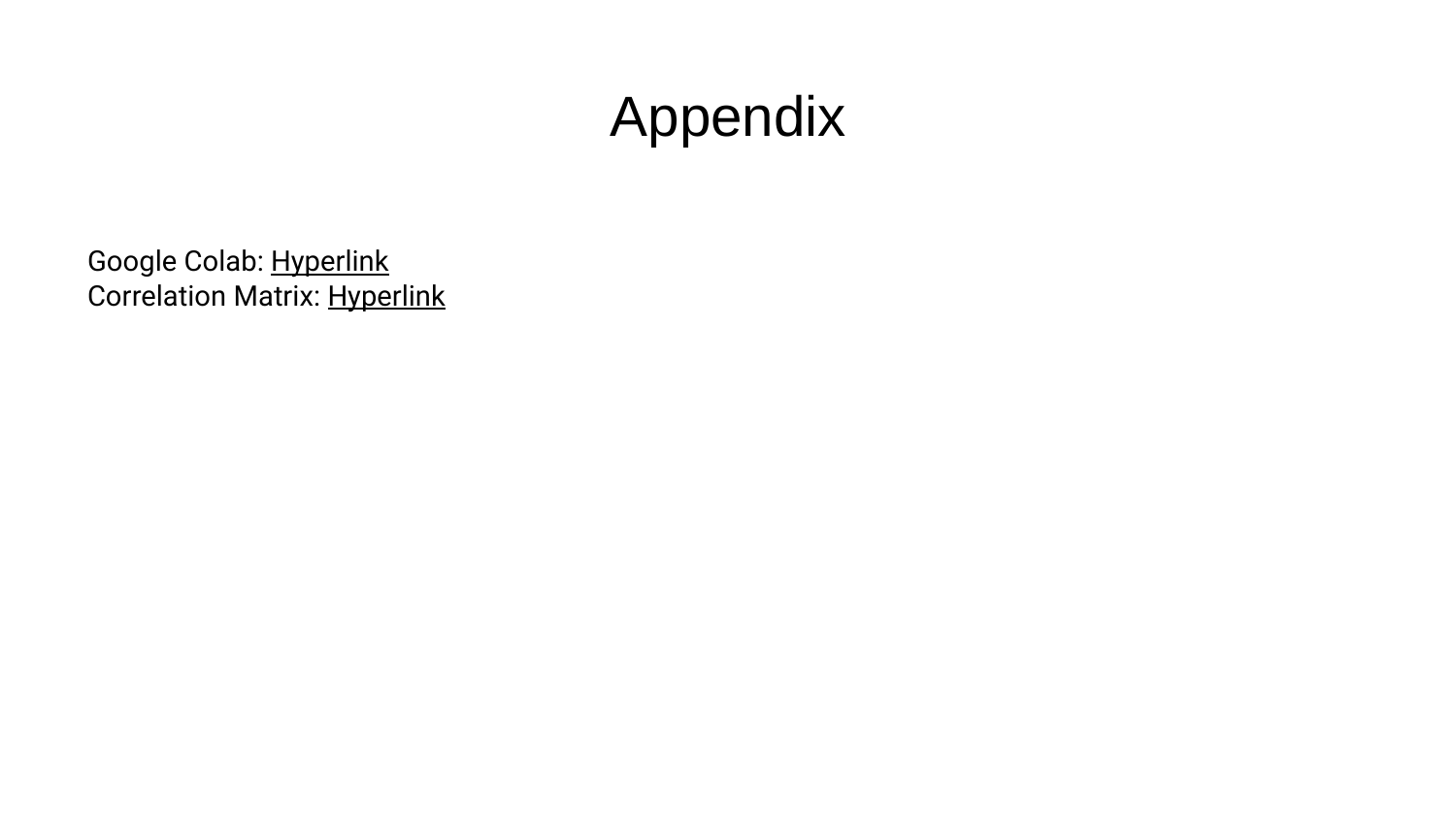

# Appendix
Google Colab: Hyperlink
Correlation Matrix: Hyperlink